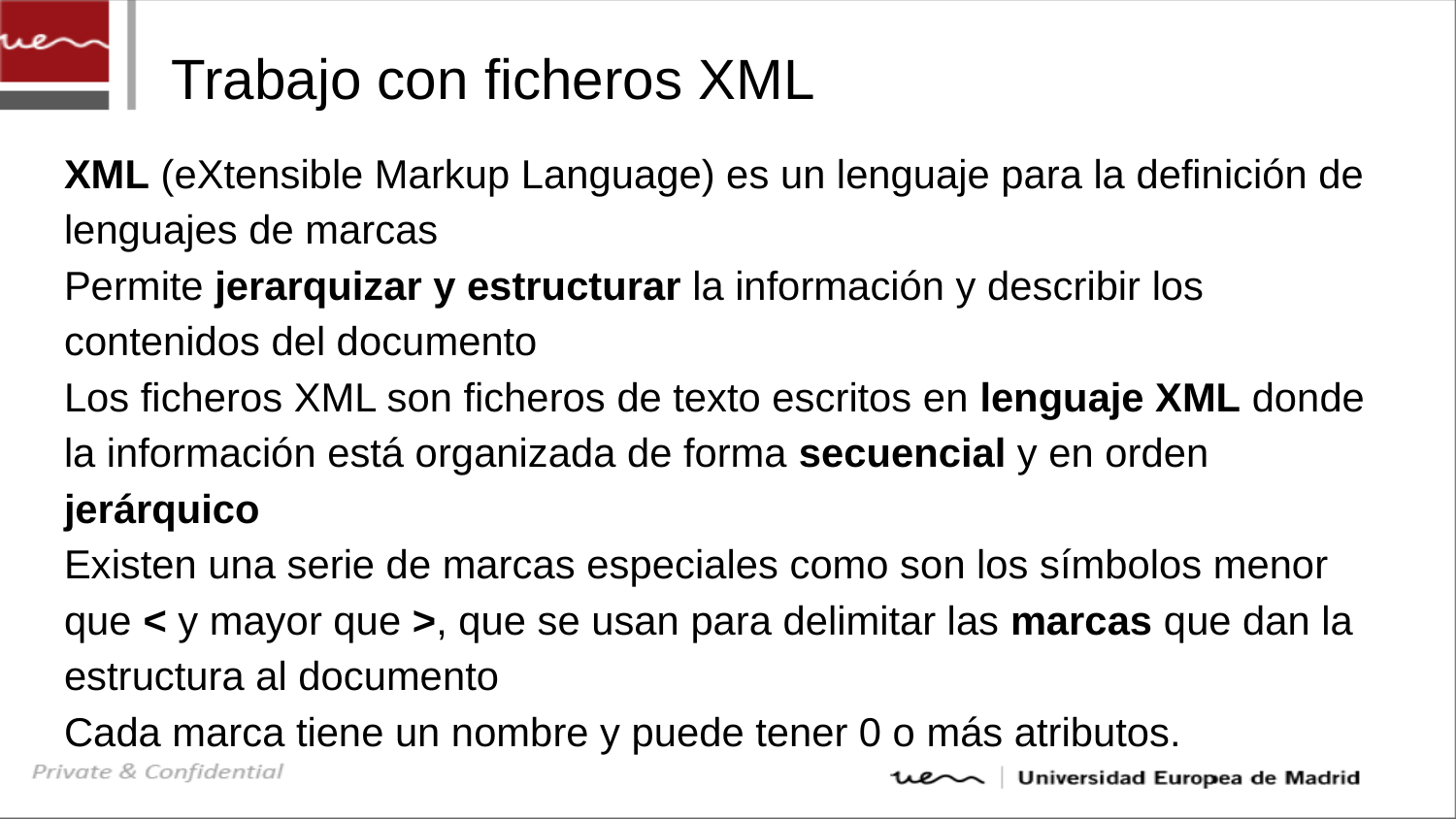

# Trabajo con ficheros XML
XML (eXtensible Markup Language) es un lenguaje para la definición de lenguajes de marcas
Permite jerarquizar y estructurar la información y describir los contenidos del documento
Los ficheros XML son ficheros de texto escritos en lenguaje XML donde la información está organizada de forma secuencial y en orden jerárquico
Existen una serie de marcas especiales como son los símbolos menor que < y mayor que >, que se usan para delimitar las marcas que dan la estructura al documento
Cada marca tiene un nombre y puede tener 0 o más atributos.